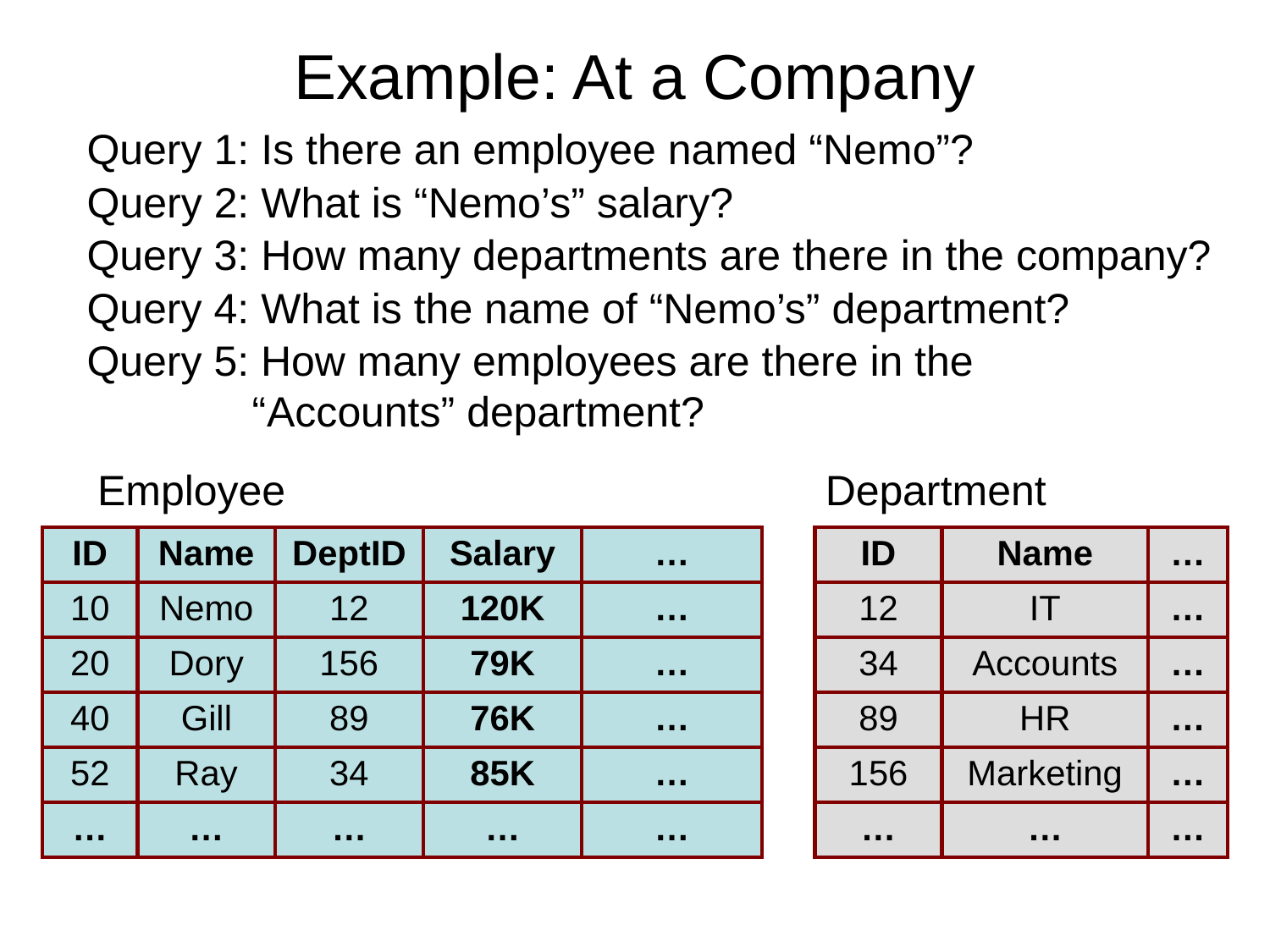

# Example: At a Company
Query 1: Is there an employee named “Nemo”?
Query 2: What is “Nemo’s” salary?
Query 3: How many departments are there in the company?
Query 4: What is the name of “Nemo’s” department?
Query 5: How many employees are there in the
              “Accounts” department?
Employee
Department
| ID | Name | DeptID | Salary | … |
| --- | --- | --- | --- | --- |
| 10 | Nemo | 12 | 120K | … |
| 20 | Dory | 156 | 79K | … |
| 40 | Gill | 89 | 76K | … |
| 52 | Ray | 34 | 85K | … |
| … | … | … | … | … |
| ID | Name | … |
| --- | --- | --- |
| 12 | IT | … |
| 34 | Accounts | … |
| 89 | HR | … |
| 156 | Marketing | … |
| … | … | … |